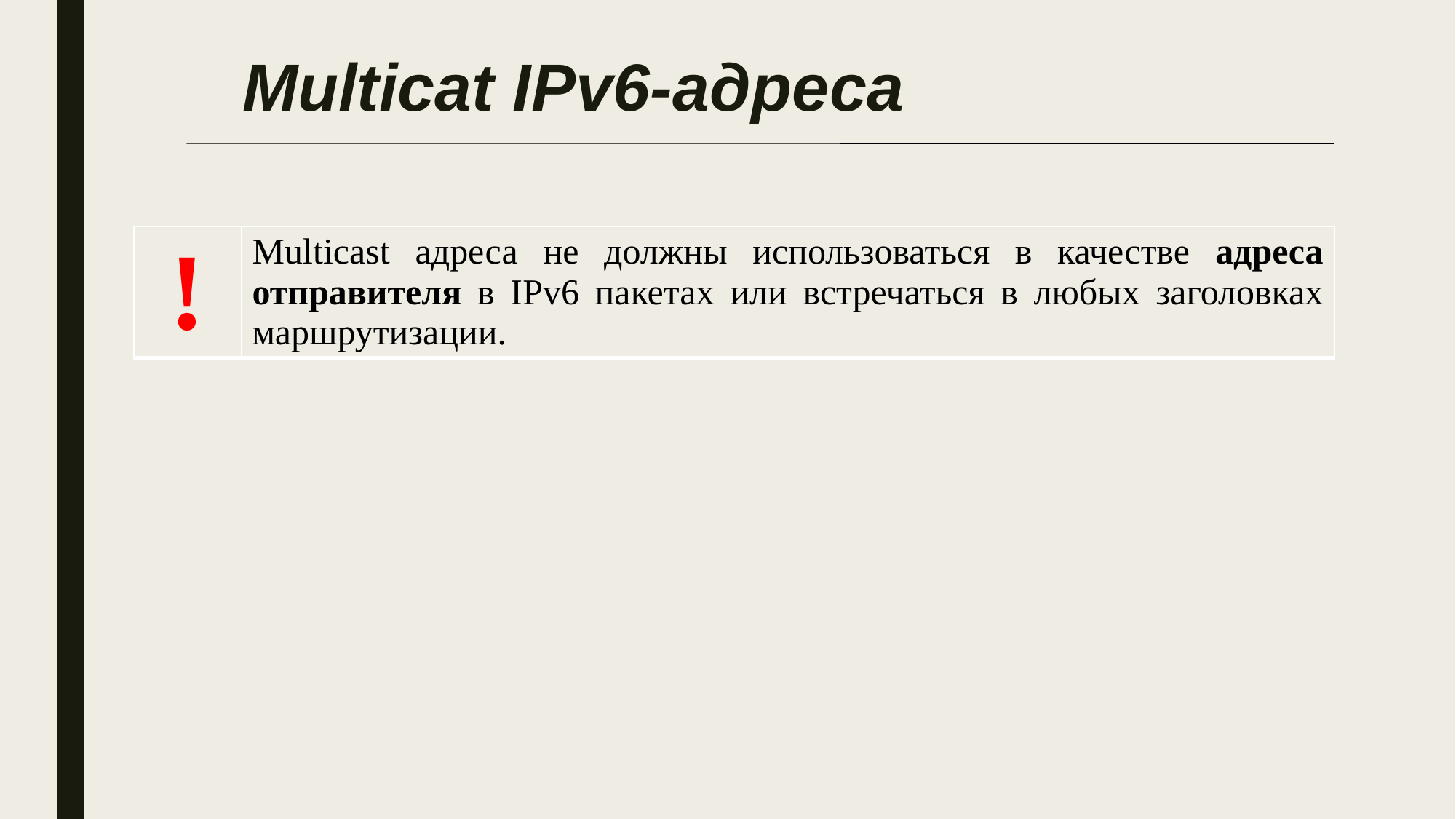

# Multicat IPv6-адреса

| ! | Multicast адреса не должны использоваться в качестве адреса отправителя в IPv6 пакетах или встречаться в любых заголовках маршрутизации. |
| --- | --- |